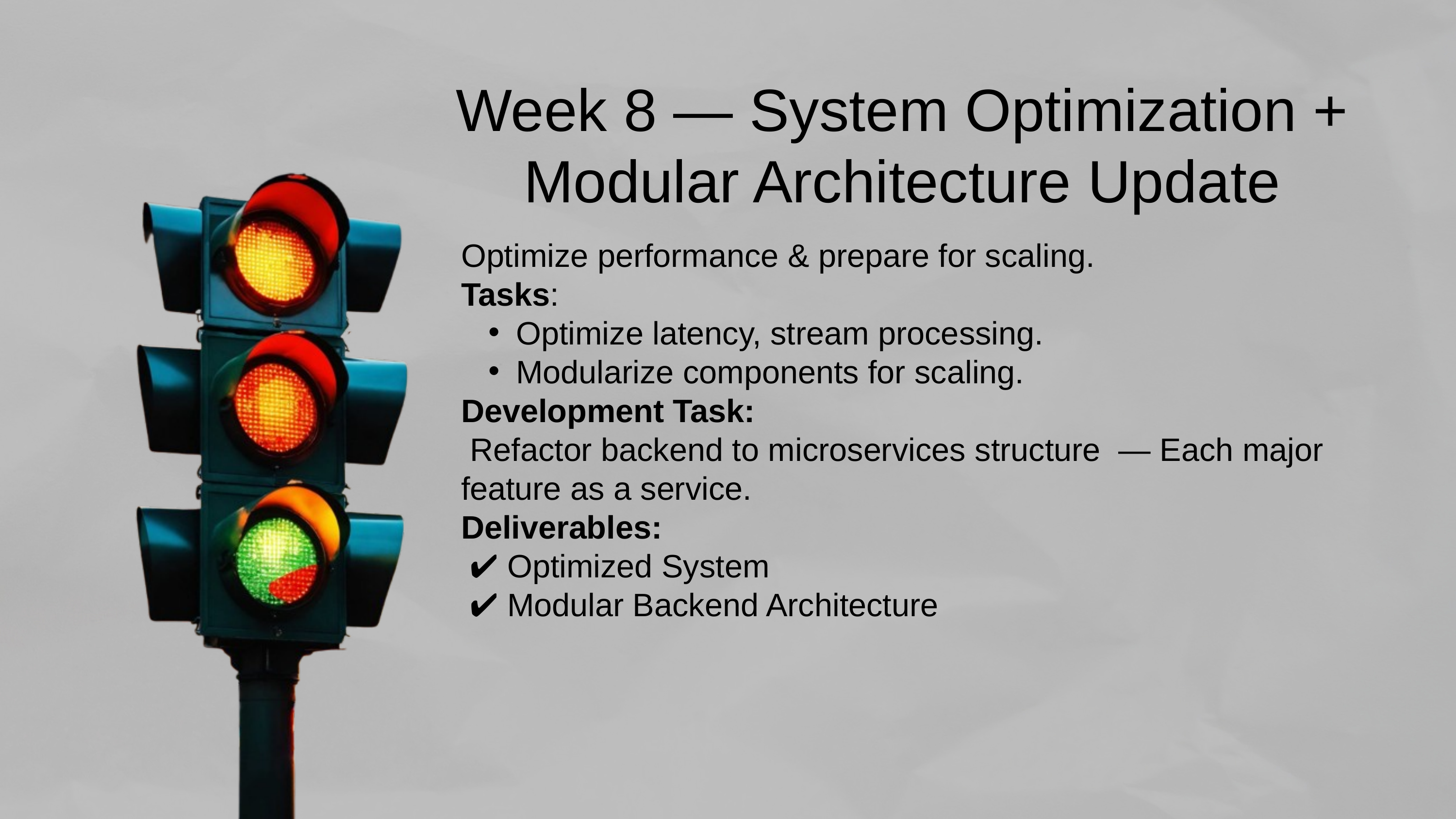

Week 8 — System Optimization + Modular Architecture Update

Optimize performance & prepare for scaling.
Tasks:
Optimize latency, stream processing.
Modularize components for scaling.
Development Task:
 Refactor backend to microservices structure  — Each major feature as a service.
Deliverables:
 ✔️ Optimized System
 ✔️ Modular Backend Architecture